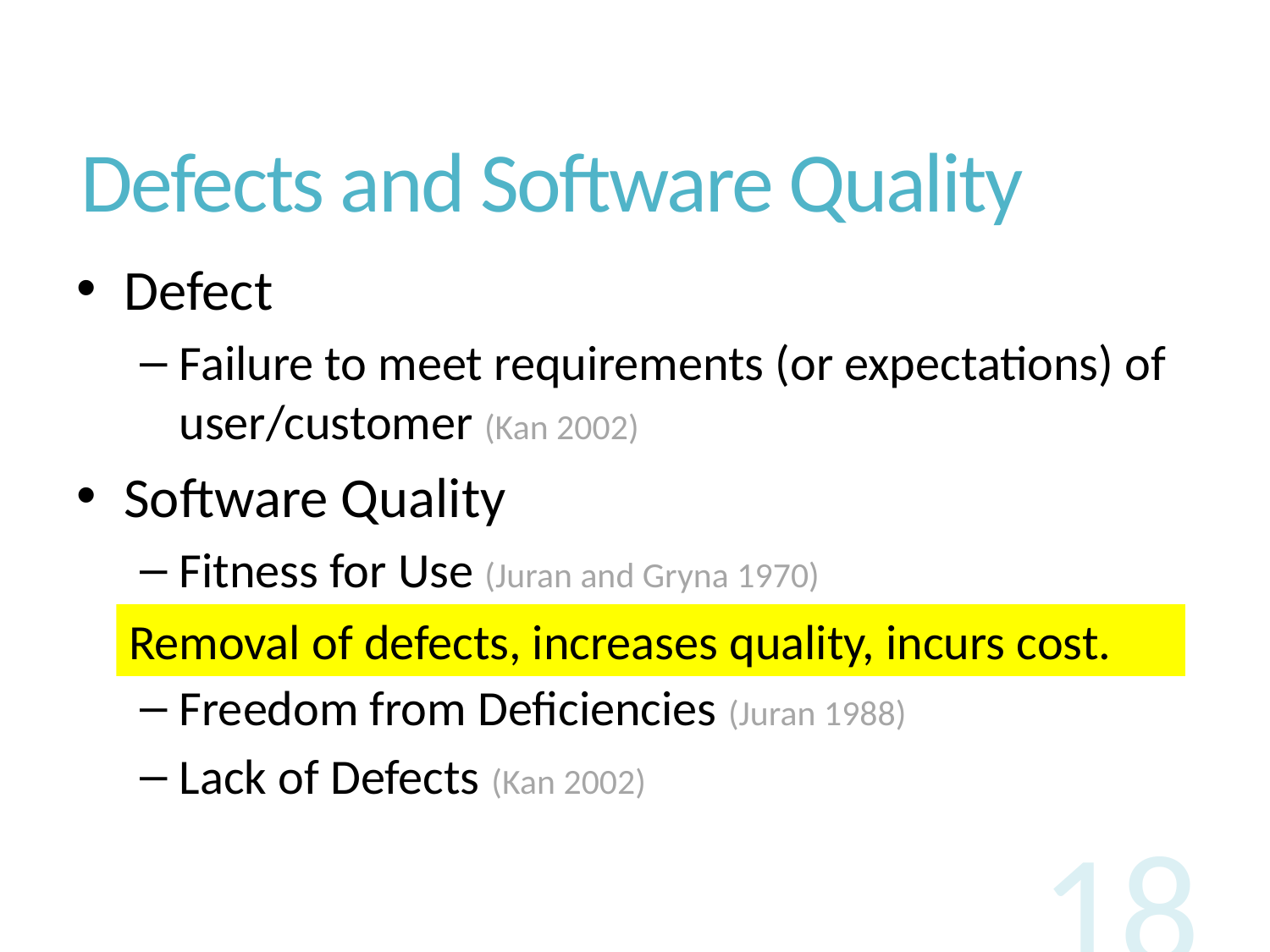

# Defects and Software Quality
Defect
Failure to meet requirements (or expectations) of user/customer (Kan 2002)
Software Quality
Fitness for Use (Juran and Gryna 1970)
Conformance to Requirements (Crosby 1979)
Freedom from Deficiencies (Juran 1988)
Lack of Defects (Kan 2002)
Removal of defects, increases quality, incurs cost.
18